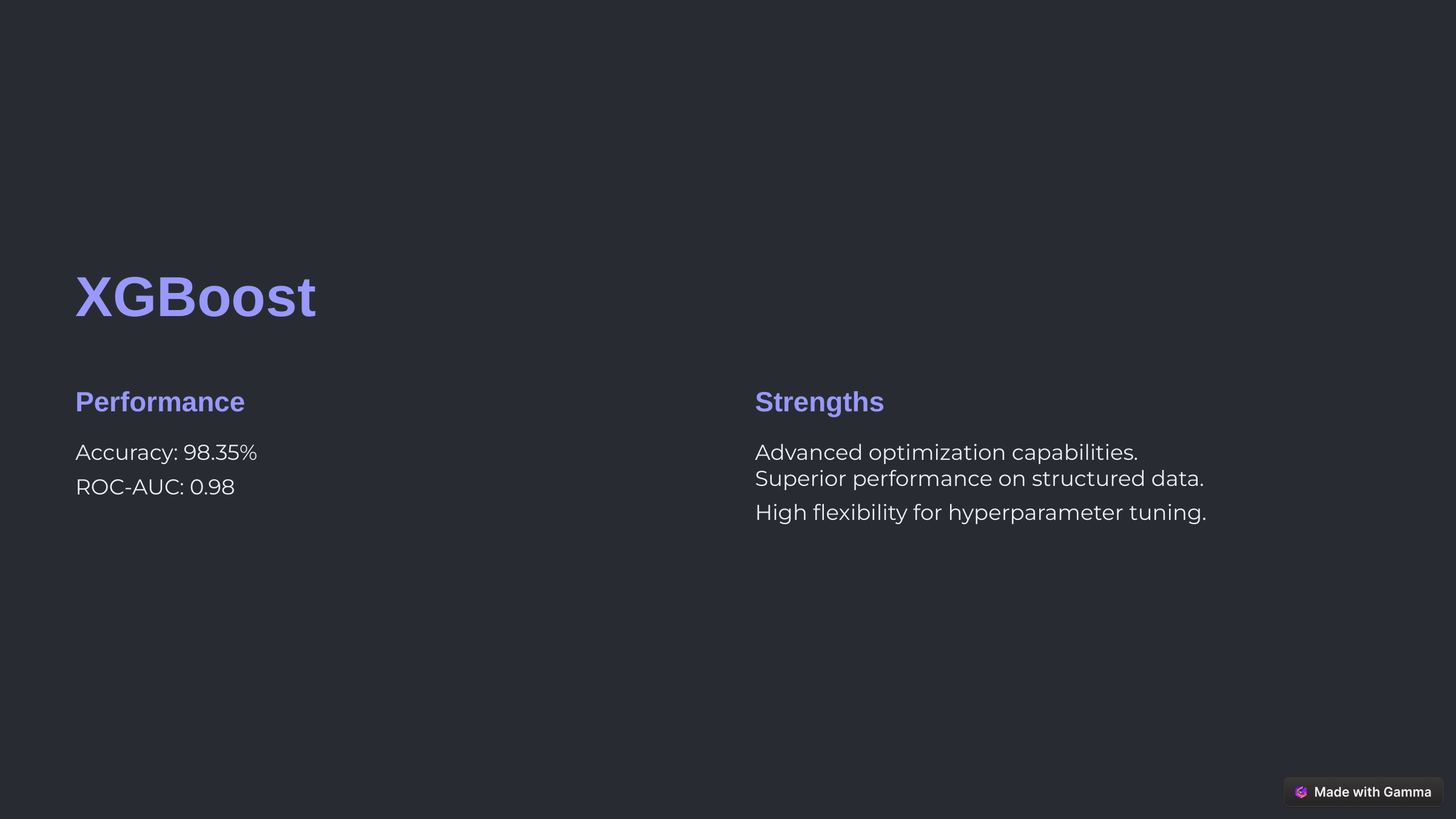

XGBoost
Performance
Strengths
Accuracy: 98.35%
ROC-AUC: 0.98
Advanced optimization capabilities.
Superior performance on structured data.
High flexibility for hyperparameter tuning.